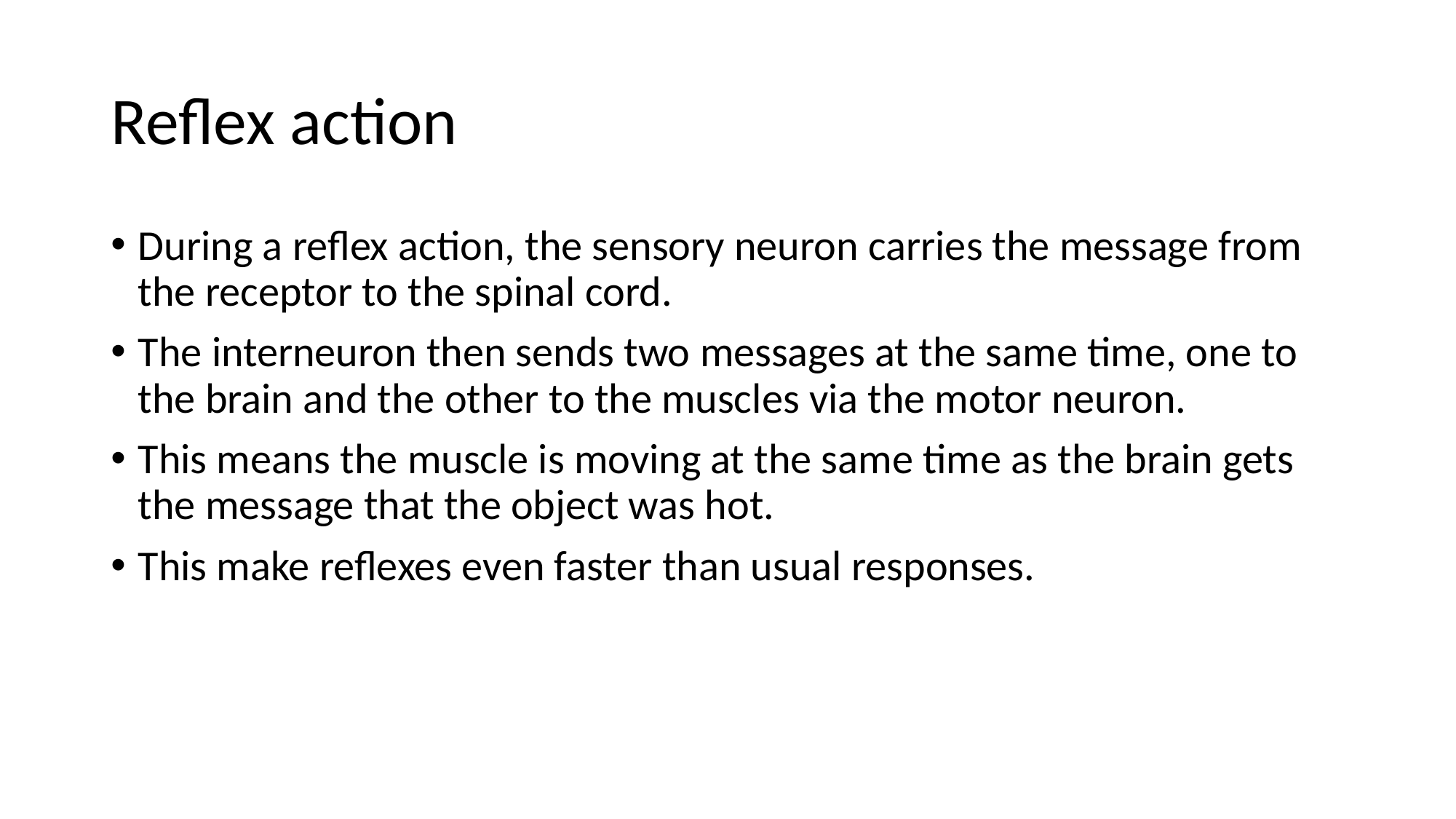

# Reflex action
During a reflex action, the sensory neuron carries the message from the receptor to the spinal cord.
The interneuron then sends two messages at the same time, one to the brain and the other to the muscles via the motor neuron.
This means the muscle is moving at the same time as the brain gets the message that the object was hot.
This make reflexes even faster than usual responses.